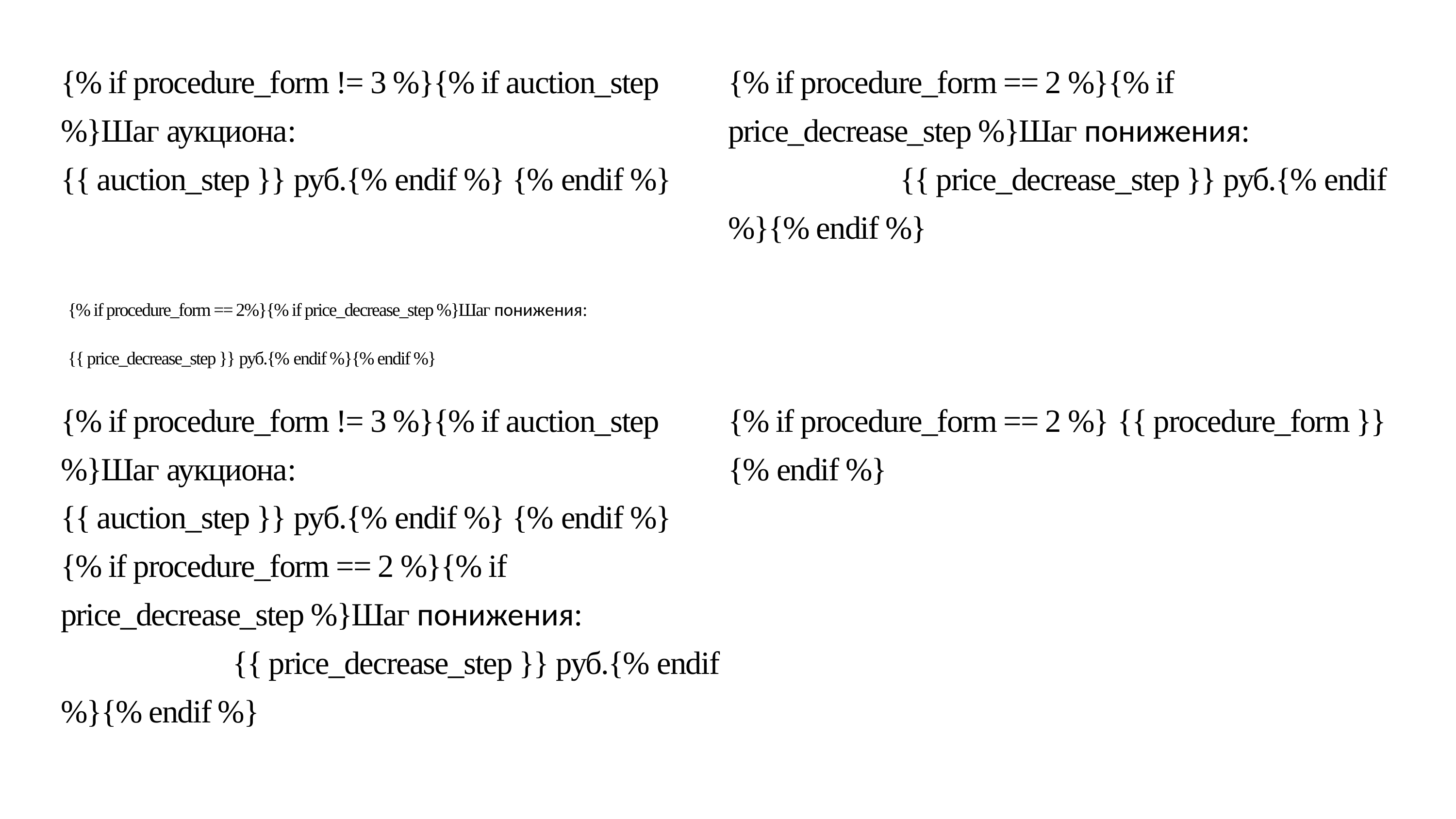

{% if procedure_form != 3 %}{% if auction_step %}Шаг аукциона:                                               {{ auction_step }} руб.{% endif %} {% endif %}
{% if procedure_form == 2 %}{% if price_decrease_step %}Шаг понижения:                                               {{ price_decrease_step }} руб.{% endif %}{% endif %}
{% if procedure_form == 2%}{% if price_decrease_step %}Шаг понижения:                                               {{ price_decrease_step }} руб.{% endif %}{% endif %}
{% if procedure_form != 3 %}{% if auction_step %}Шаг аукциона:                                               {{ auction_step }} руб.{% endif %} {% endif %}
{% if procedure_form == 2 %}{% if price_decrease_step %}Шаг понижения:                                               {{ price_decrease_step }} руб.{% endif %}{% endif %}
{% if procedure_form == 2 %} {{ procedure_form }}{% endif %}